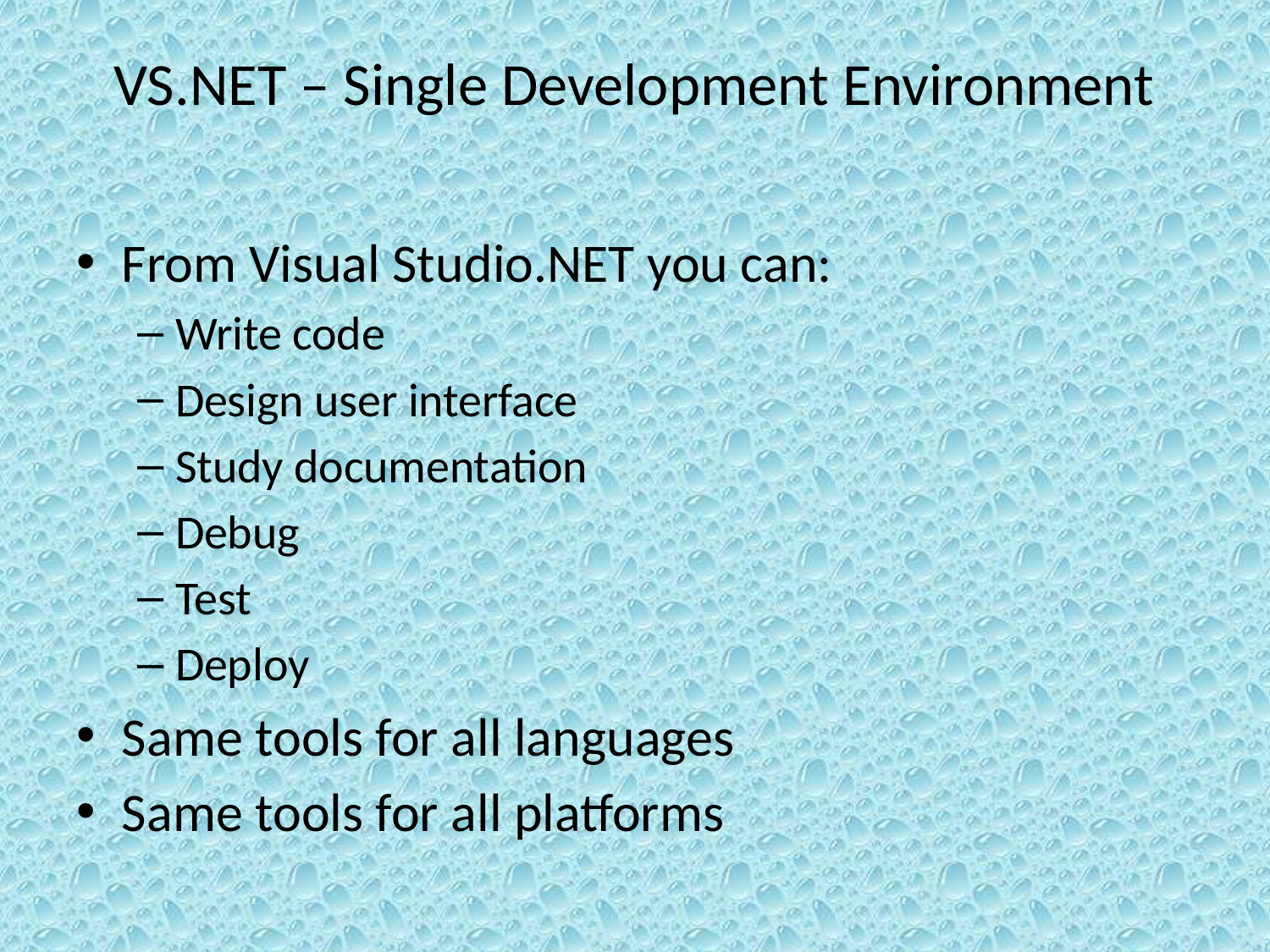

# VS.NET – Single Development Environment
From Visual Studio.NET you can:
Write code
Design user interface
Study documentation
Debug
Test
Deploy
Same tools for all languages
Same tools for all platforms